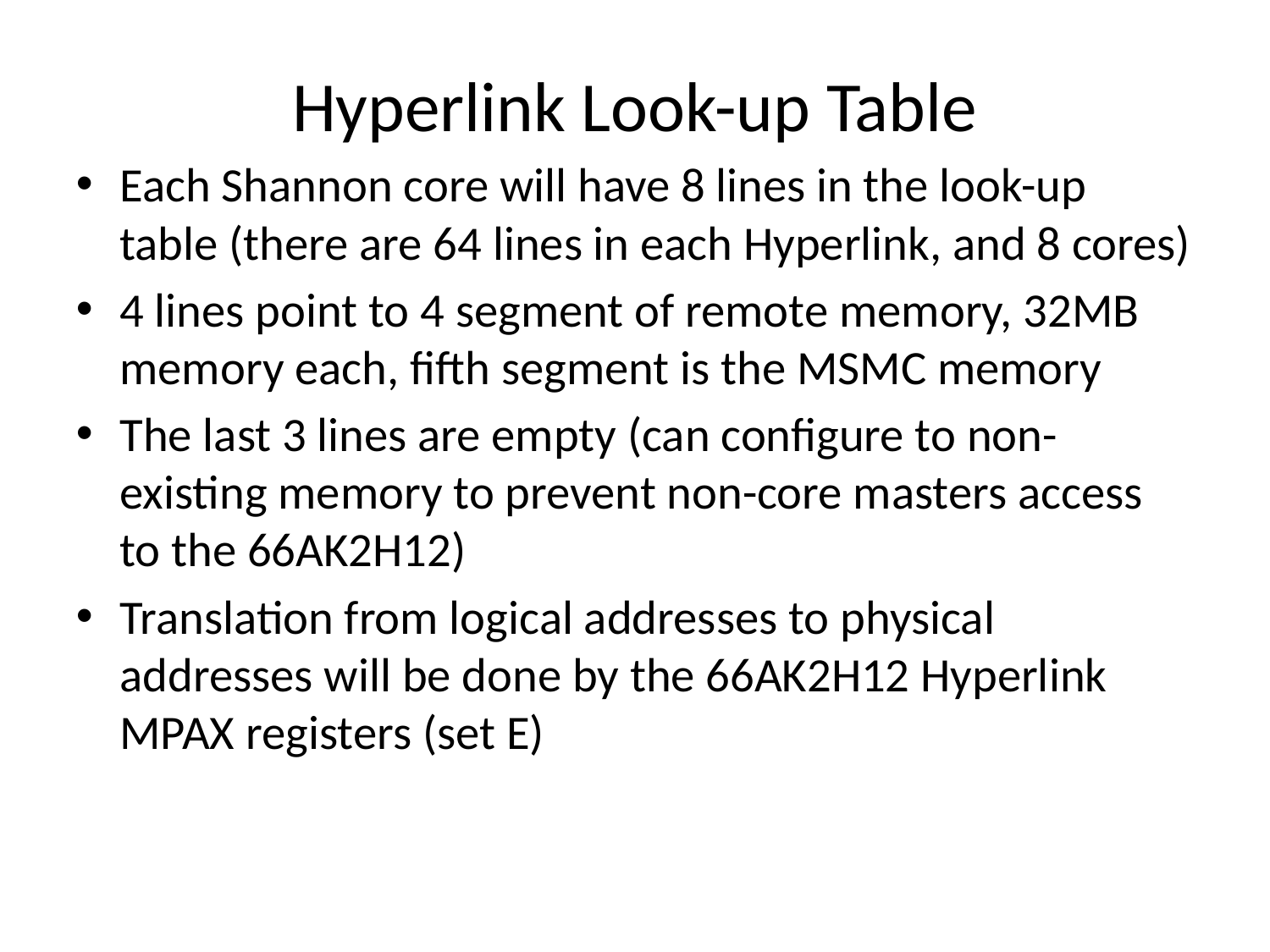

# Hyperlink Look-up Table
Each Shannon core will have 8 lines in the look-up table (there are 64 lines in each Hyperlink, and 8 cores)
4 lines point to 4 segment of remote memory, 32MB memory each, fifth segment is the MSMC memory
The last 3 lines are empty (can configure to non-existing memory to prevent non-core masters access to the 66AK2H12)
Translation from logical addresses to physical addresses will be done by the 66AK2H12 Hyperlink MPAX registers (set E)